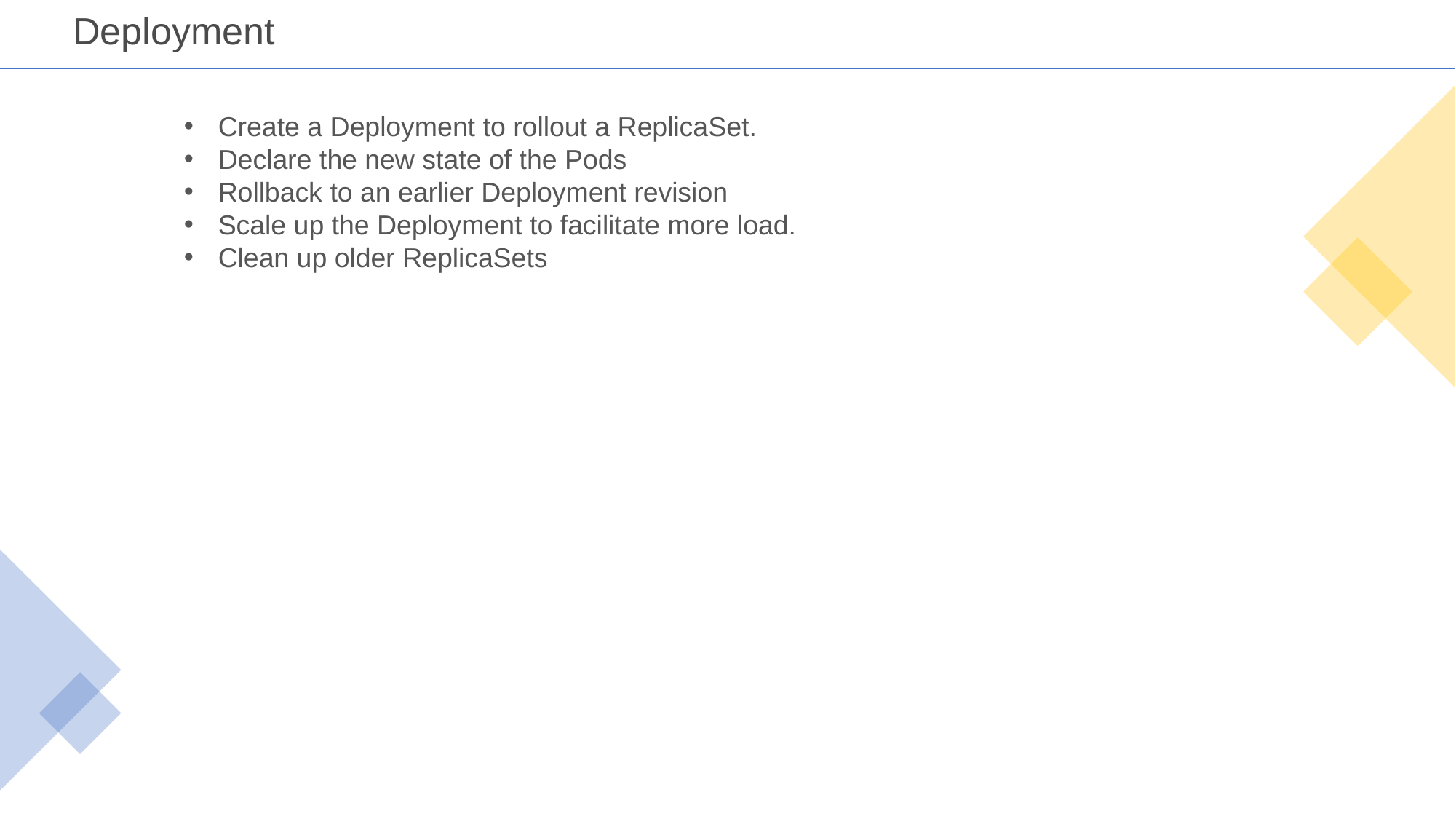

# Deployment
Create a Deployment to rollout a ReplicaSet.
Declare the new state of the Pods
Rollback to an earlier Deployment revision
Scale up the Deployment to facilitate more load.
Clean up older ReplicaSets